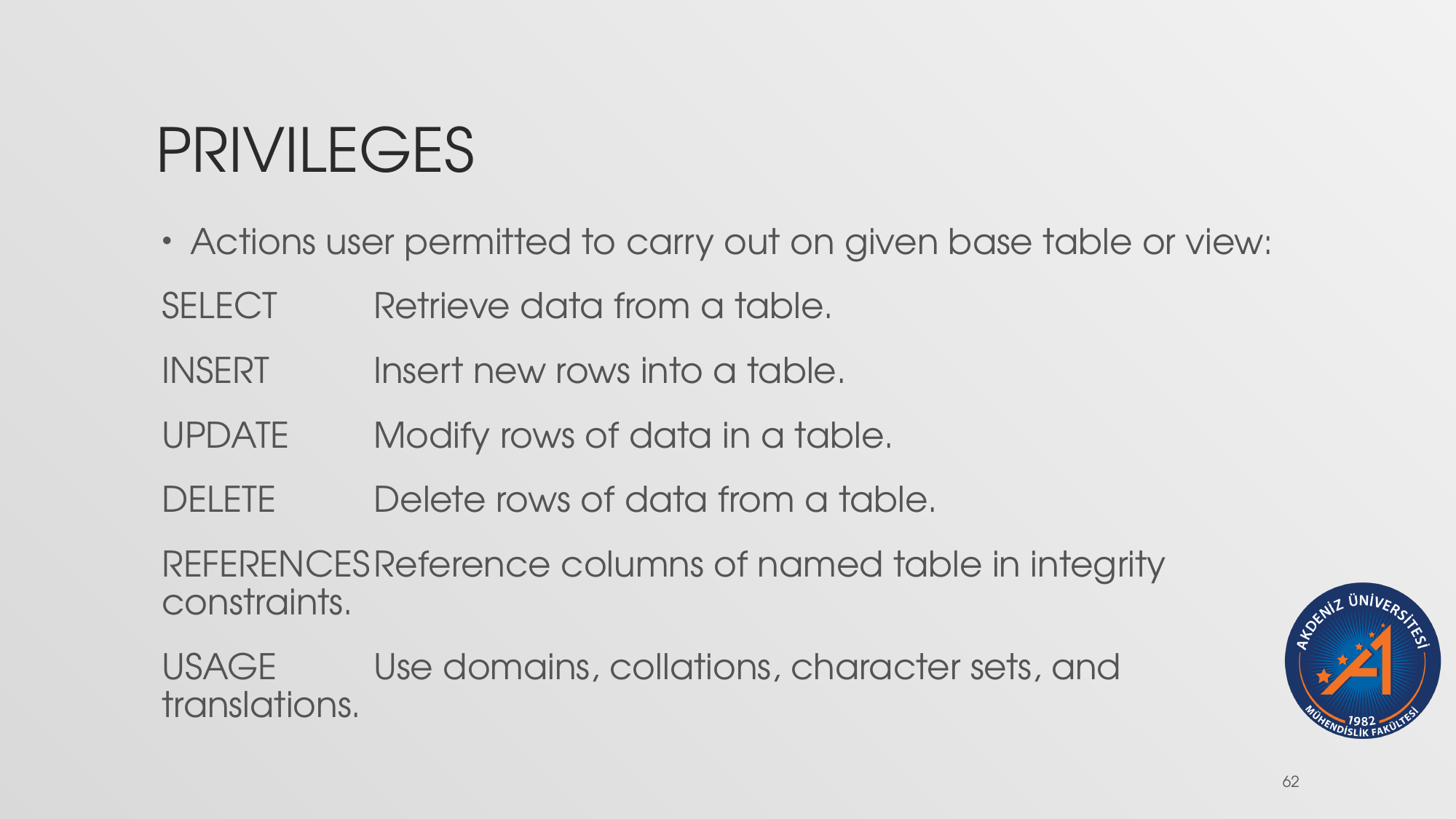

# Privileges
Actions user permitted to carry out on given base table or view:
SELECT	Retrieve data from a table.
INSERT		Insert new rows into a table.
UPDATE	Modify rows of data in a table.
DELETE	Delete rows of data from a table.
REFERENCES	Reference columns of named table in integrity constraints.
USAGE	Use domains, collations, character sets, and translations.

62